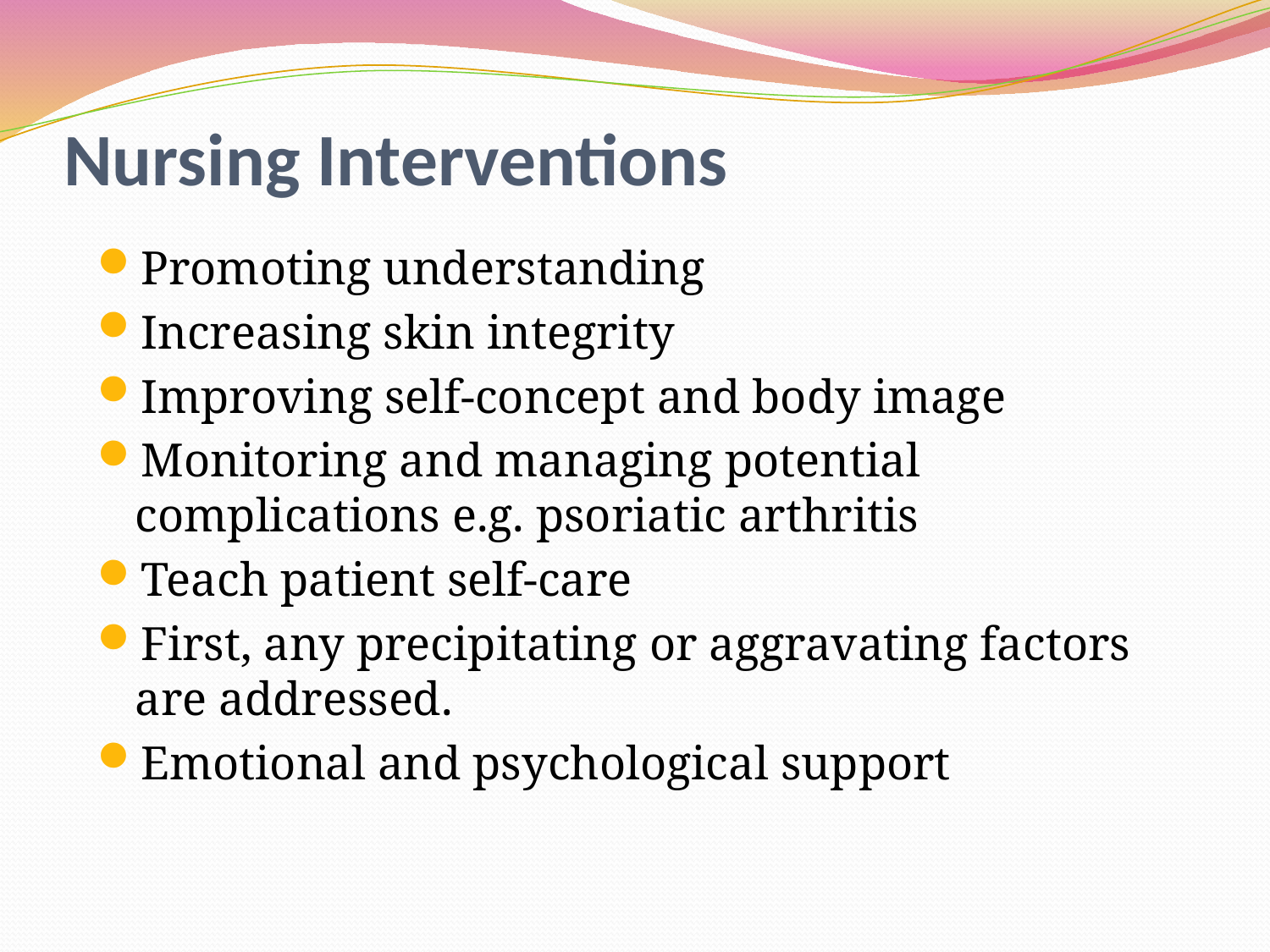

# Nursing Interventions
Promoting understanding
Increasing skin integrity
Improving self-concept and body image
Monitoring and managing potential complications e.g. psoriatic arthritis
Teach patient self-care
First, any precipitating or aggravating factors are addressed.
Emotional and psychological support